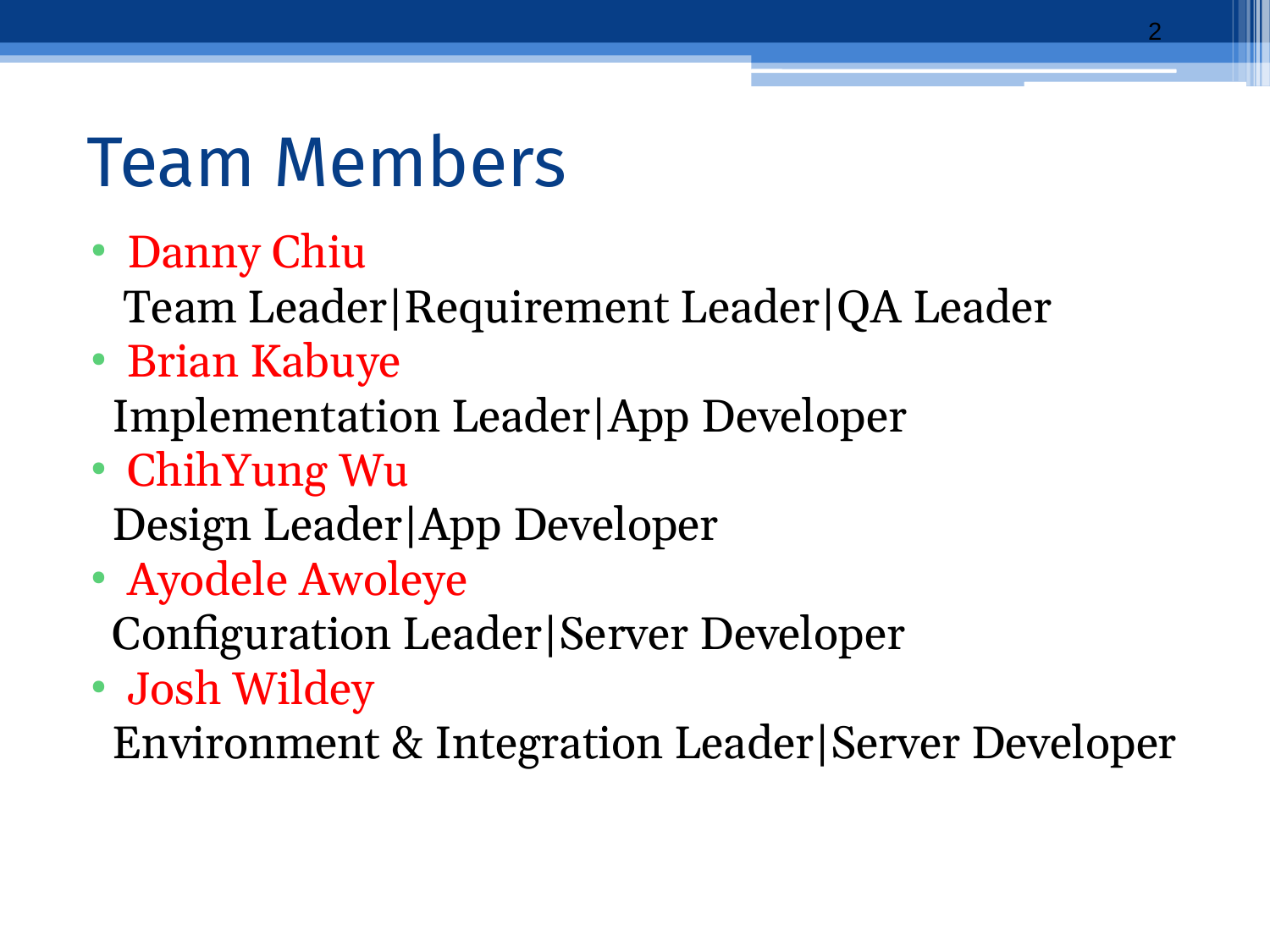

2
# Team Members
Danny Chiu
   Team Leader|Requirement Leader|QA Leader
Brian Kabuye
  Implementation Leader|App Developer
ChihYung Wu
  Design Leader|App Developer
Ayodele Awoleye
  Configuration Leader|Server Developer
Josh Wildey
  Environment & Integration Leader|Server Developer